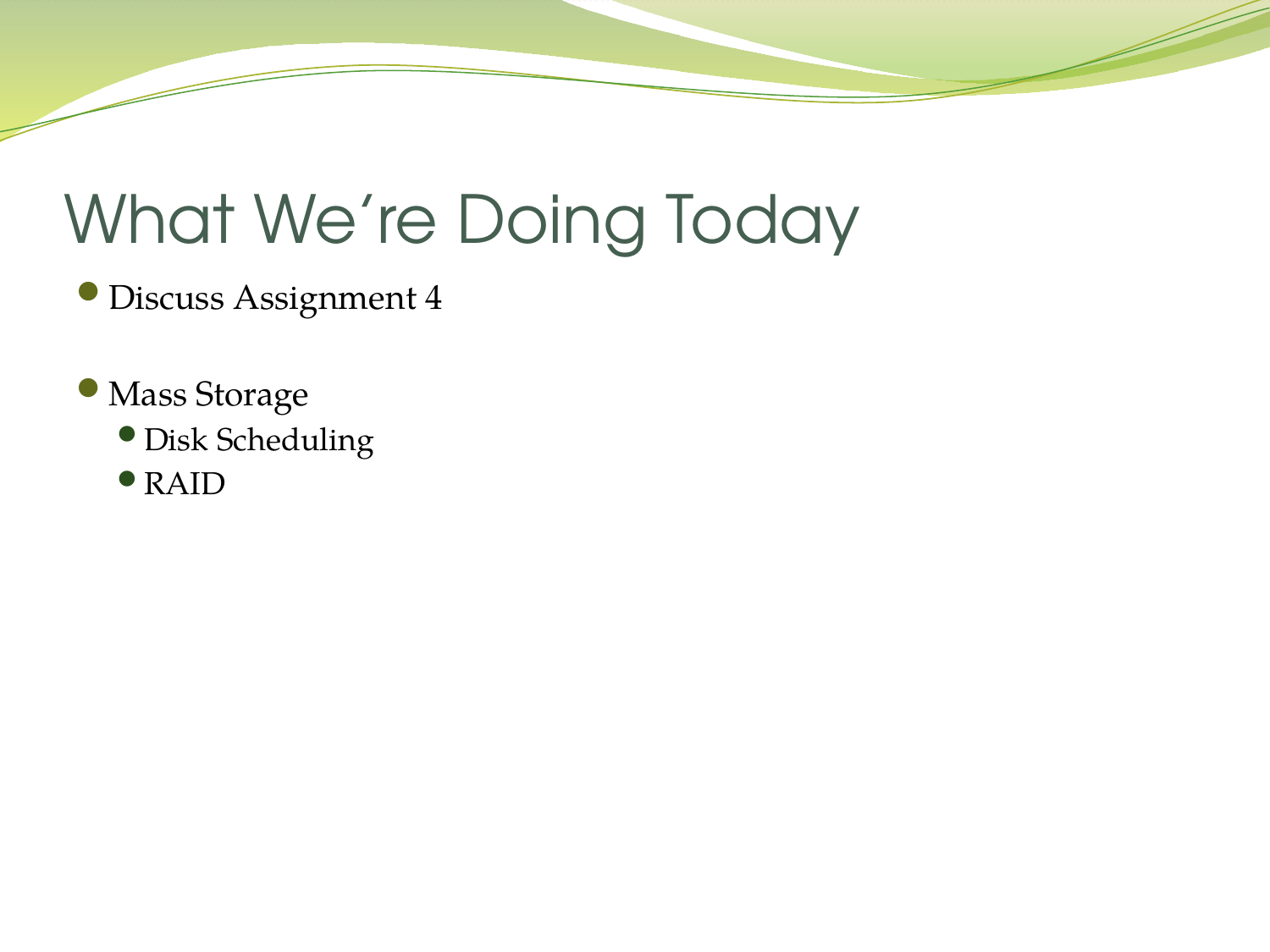

# What We’re Doing Today
Discuss Assignment 4

Mass Storage
Disk Scheduling
RAID